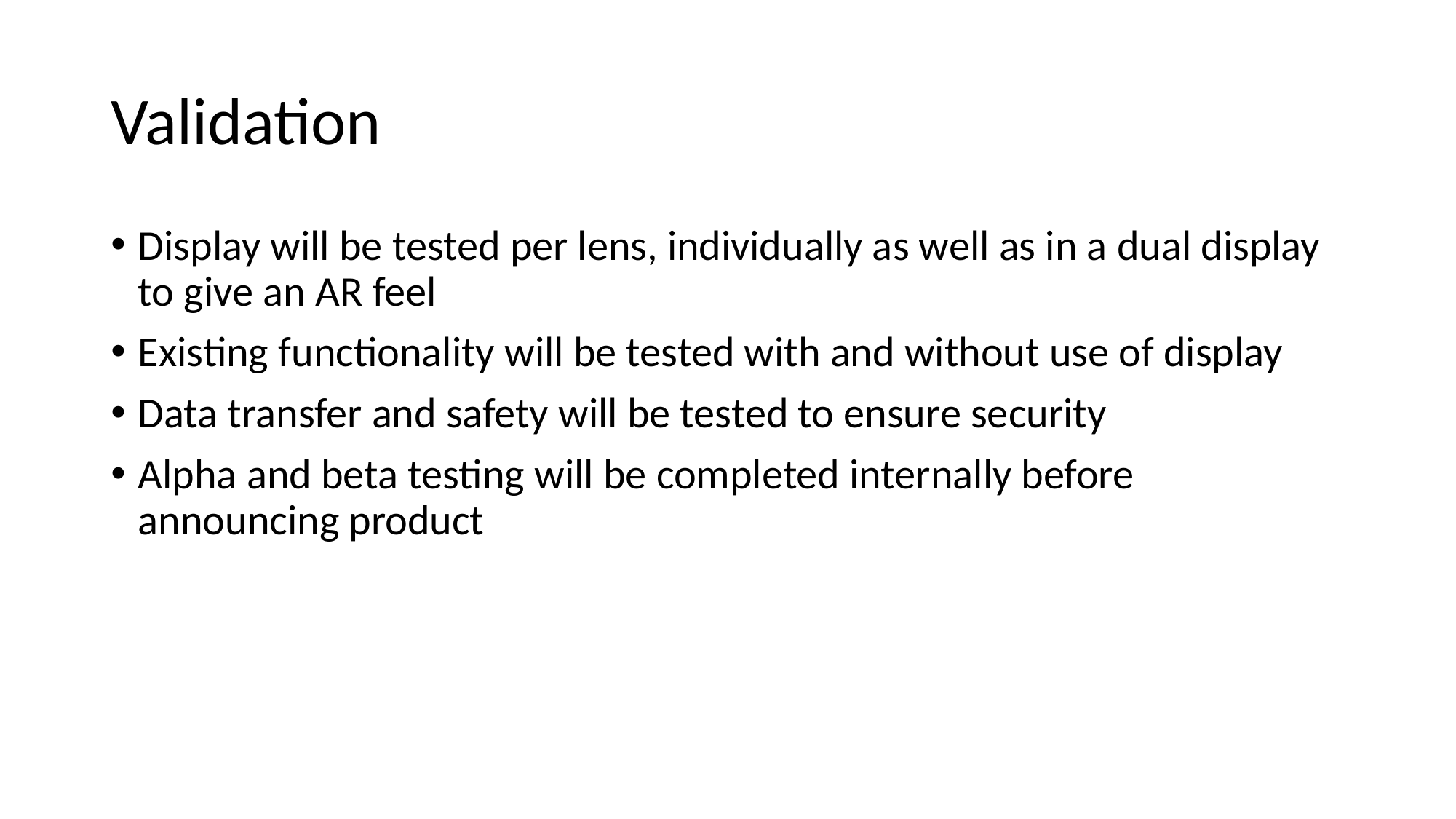

# Validation
Display will be tested per lens, individually as well as in a dual display to give an AR feel
Existing functionality will be tested with and without use of display
Data transfer and safety will be tested to ensure security
Alpha and beta testing will be completed internally before announcing product